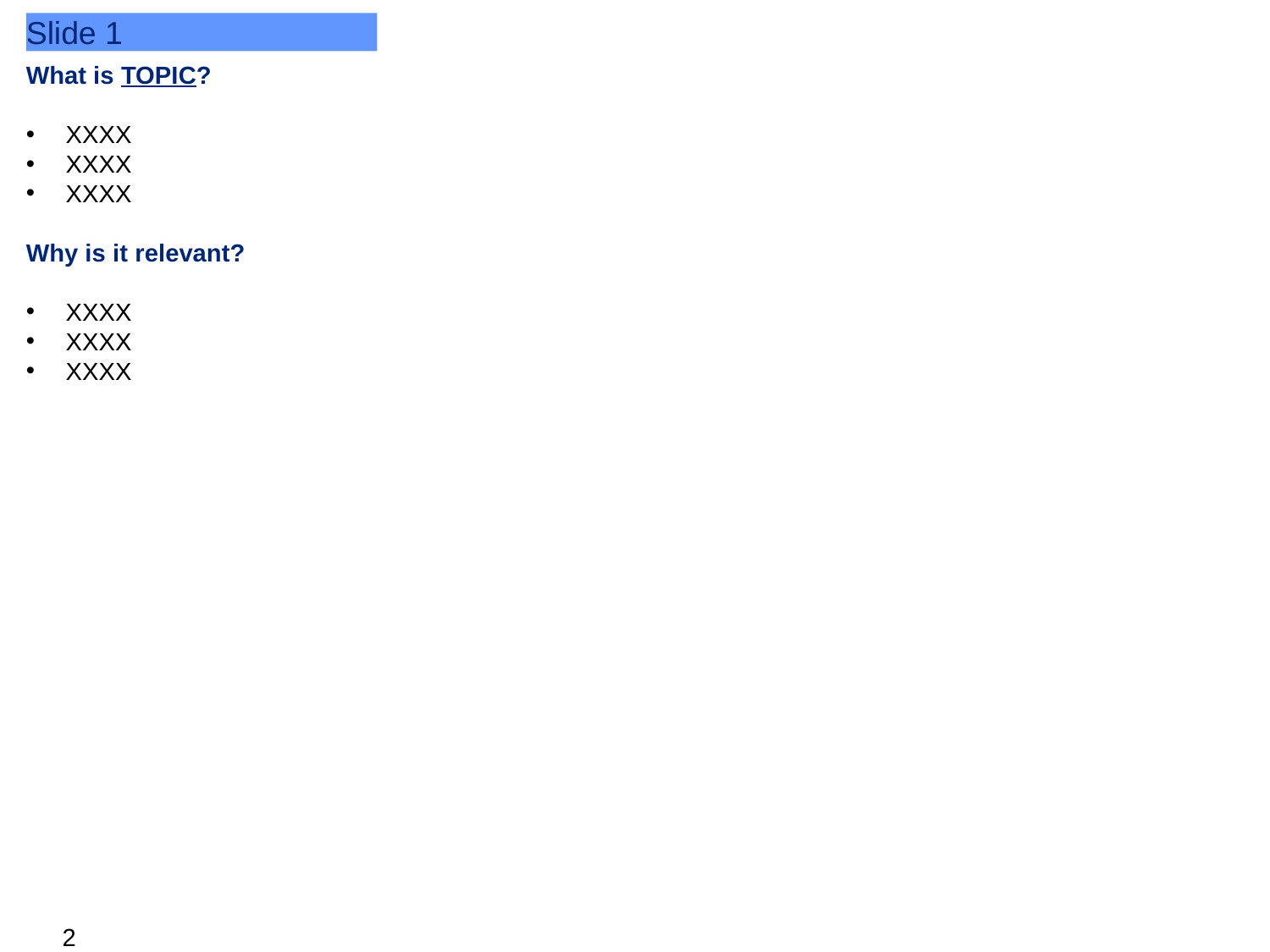

Slide 1
What is TOPIC?

XXXX
XXXX
XXXX

Why is it relevant?

XXXX
XXXX
XXXX

2